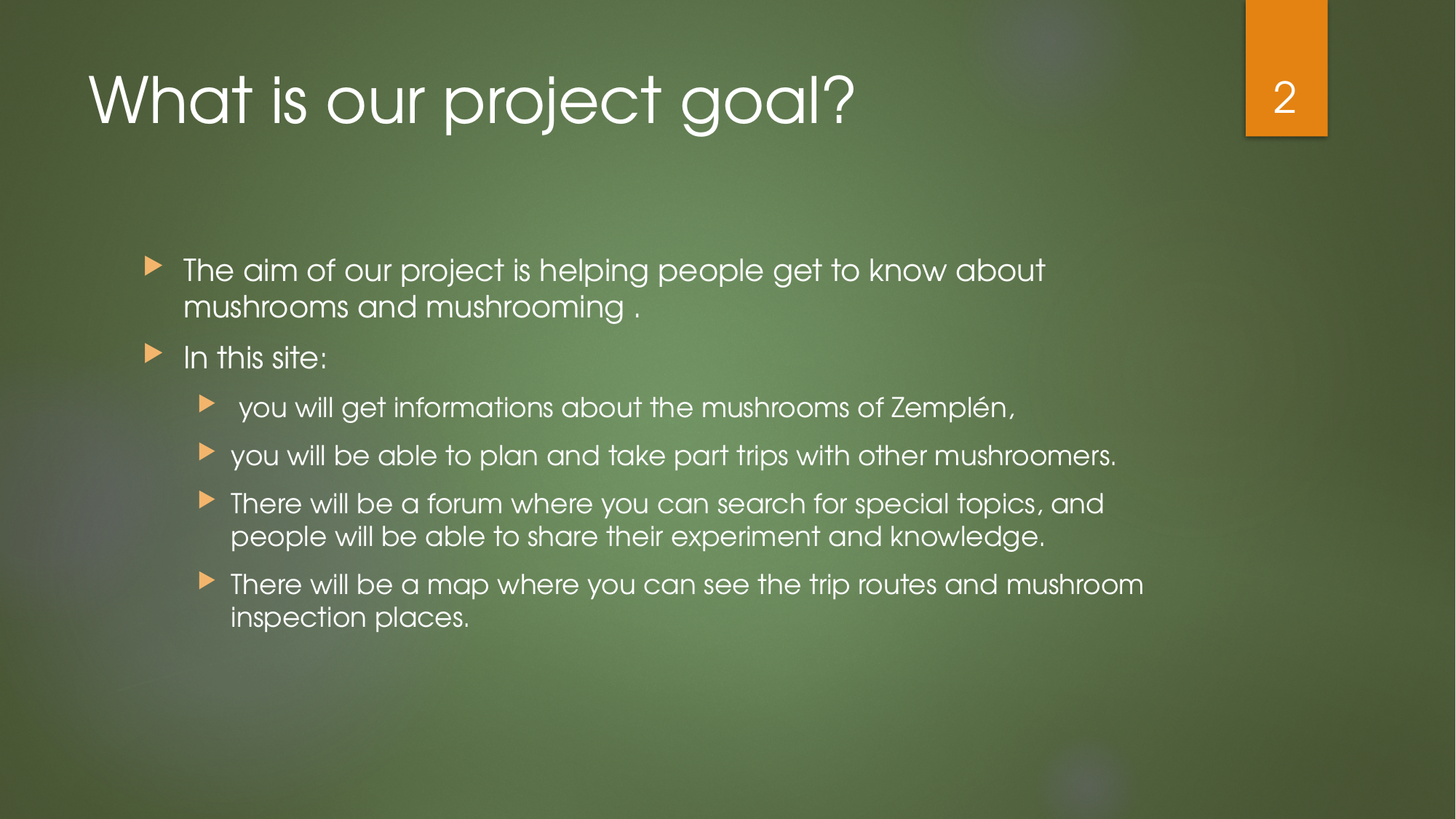

2
# What is our project goal?
The aim of our project is helping people get to know about mushrooms and mushrooming .
In this site:
 you will get informations about the mushrooms of Zemplén,
you will be able to plan and take part trips with other mushroomers.
There will be a forum where you can search for special topics, and people will be able to share their experiment and knowledge.
There will be a map where you can see the trip routes and mushroom inspection places.